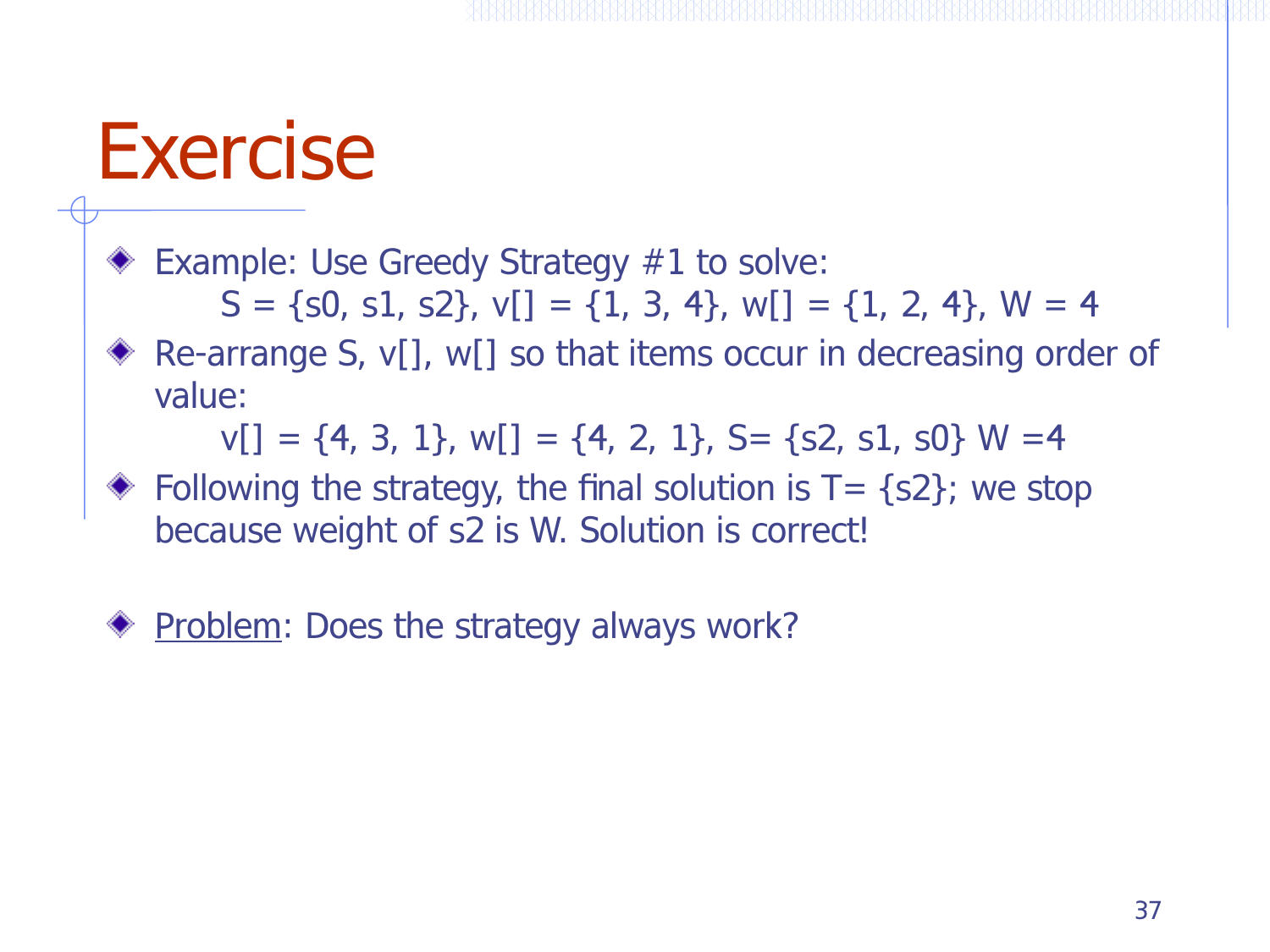

# Exercise
Example: Use Greedy Strategy #1 to solve:
      S = {s0, s1, s2}, v[] = {1, 3, 4}, w[] = {1, 2, 4}, W = 4
Re-arrange S, v[], w[] so that items occur in decreasing order of value:
      v[] = {4, 3, 1}, w[] = {4, 2, 1}, S= {s2, s1, s0} W =4
Following the strategy, the final solution is T= {s2}; we stop because weight of s2 is W. Solution is correct!
Problem: Does the strategy always work?
37